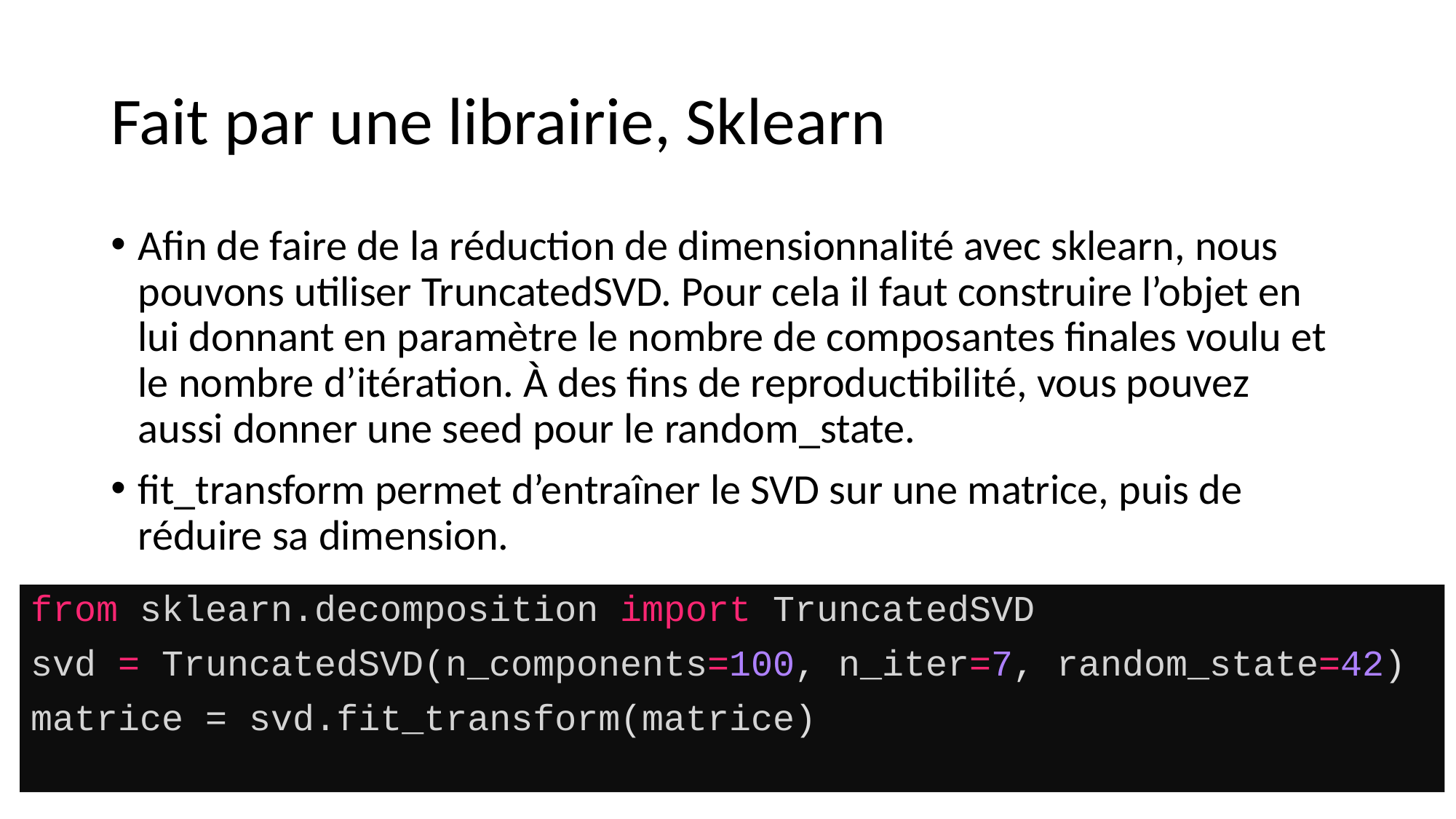

Fait par une librairie, Sklearn
Afin de faire de la réduction de dimensionnalité avec sklearn, nous pouvons utiliser TruncatedSVD. Pour cela il faut construire l’objet en lui donnant en paramètre le nombre de composantes finales voulu et le nombre d’itération. À des fins de reproductibilité, vous pouvez aussi donner une seed pour le random_state.
fit_transform permet d’entraîner le SVD sur une matrice, puis de réduire sa dimension.
from sklearn.decomposition import TruncatedSVD
svd = TruncatedSVD(n_components=100, n_iter=7, random_state=42)
matrice = svd.fit_transform(matrice)